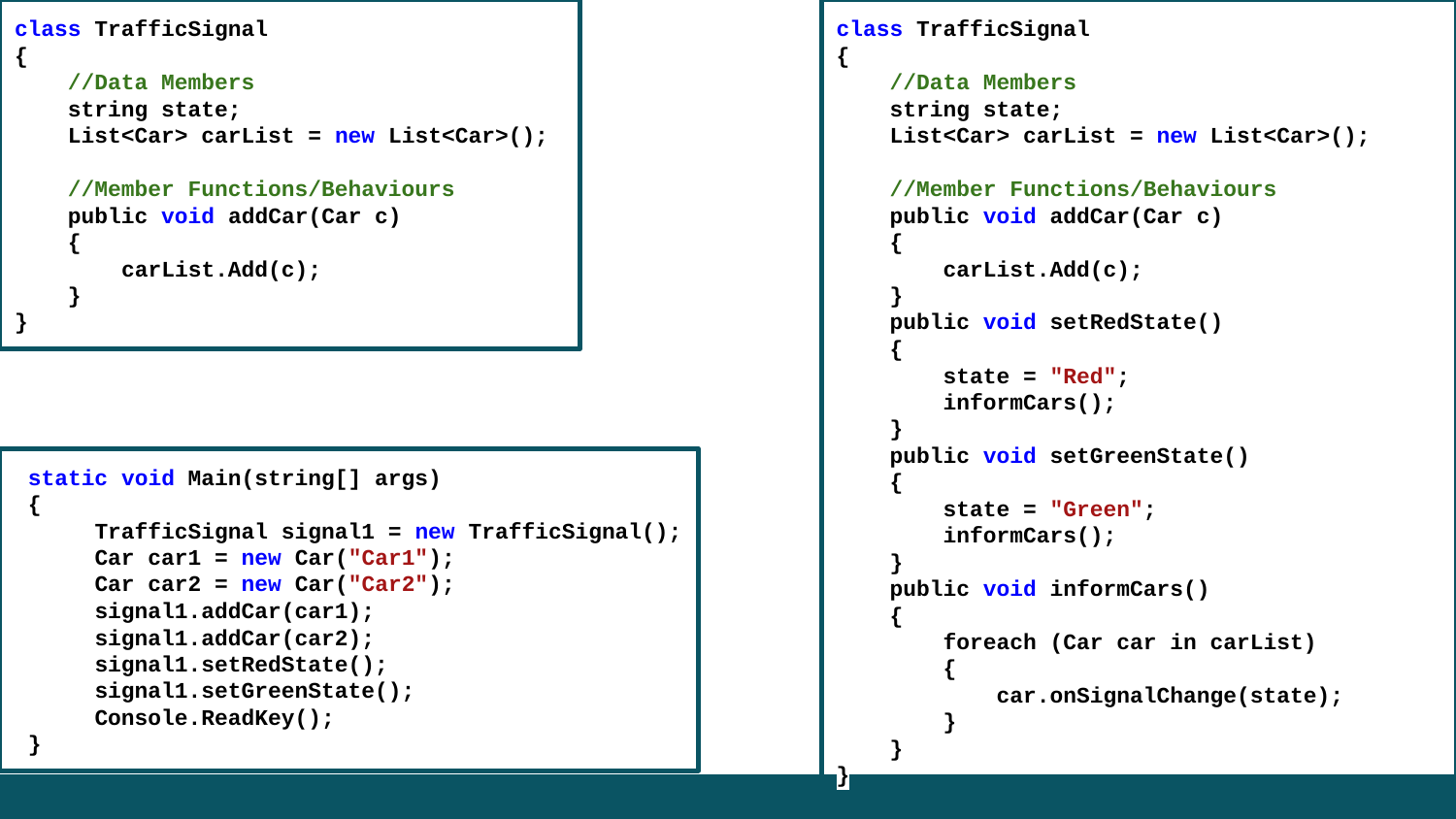

class TrafficSignal
{
    //Data Members
    string state;
    List<Car> carList = new List<Car>();

    //Member Functions/Behaviours
    public void addCar(Car c)
    {
        carList.Add(c);
    }
}
class TrafficSignal
{
    //Data Members
    string state;
    List<Car> carList = new List<Car>();

    //Member Functions/Behaviours
    public void addCar(Car c)
    {
        carList.Add(c);
    }
    public void setRedState()
    {
        state = "Red";
        informCars();
    }
    public void setGreenState()
    {
        state = "Green";
        informCars();
    }
    public void informCars()
    {
        foreach (Car car in carList)
        {
            car.onSignalChange(state);
        }
    }
}
 static void Main(string[] args)
 {
      TrafficSignal signal1 = new TrafficSignal();
      Car car1 = new Car("Car1");
      Car car2 = new Car("Car2");
      signal1.addCar(car1);
      signal1.addCar(car2);
      signal1.setRedState();
      signal1.setGreenState();
      Console.ReadKey();
 }